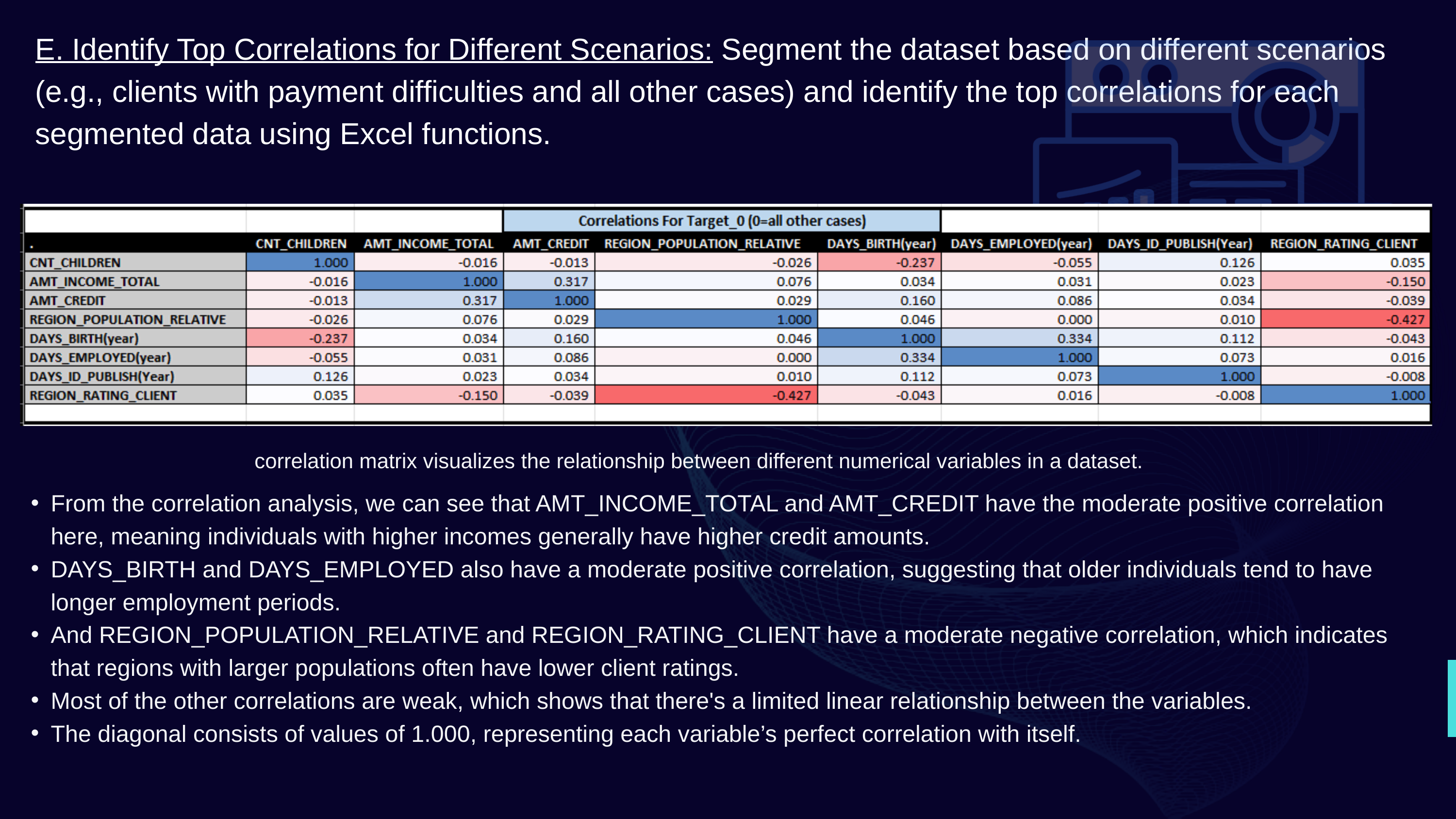

E. Identify Top Correlations for Different Scenarios: Segment the dataset based on different scenarios (e.g., clients with payment difficulties and all other cases) and identify the top correlations for each segmented data using Excel functions.

correlation matrix visualizes the relationship between different numerical variables in a dataset.
From the correlation analysis, we can see that AMT_INCOME_TOTAL and AMT_CREDIT have the moderate positive correlation here, meaning individuals with higher incomes generally have higher credit amounts.
DAYS_BIRTH and DAYS_EMPLOYED also have a moderate positive correlation, suggesting that older individuals tend to have longer employment periods.
And REGION_POPULATION_RELATIVE and REGION_RATING_CLIENT have a moderate negative correlation, which indicates that regions with larger populations often have lower client ratings.
Most of the other correlations are weak, which shows that there's a limited linear relationship between the variables.
The diagonal consists of values of 1.000, representing each variable’s perfect correlation with itself.